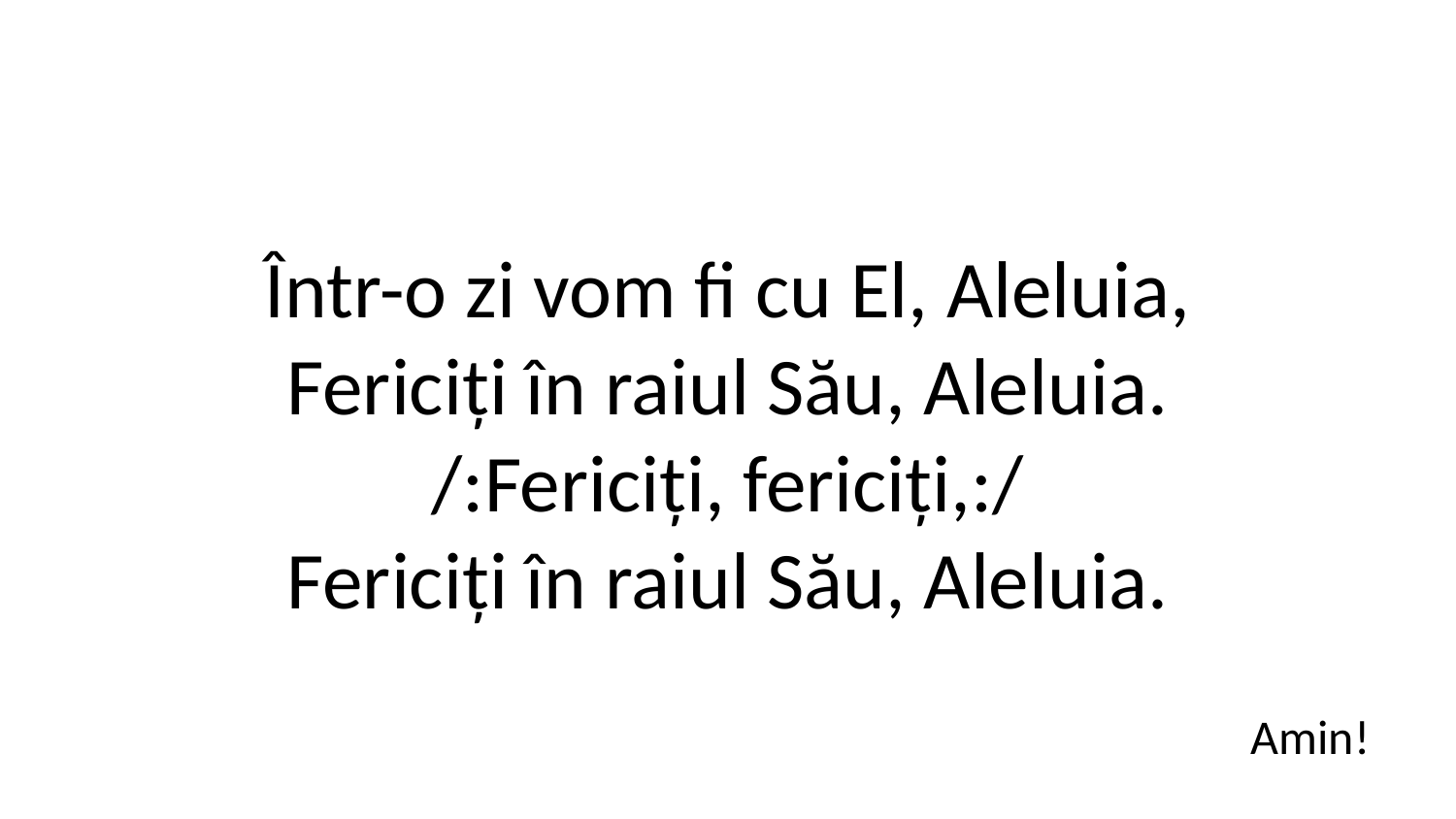

Într-o zi vom fi cu El, Aleluia,
Fericiți în raiul Său, Aleluia.
/:Fericiți, fericiți,:/
Fericiți în raiul Său, Aleluia.

Amin!